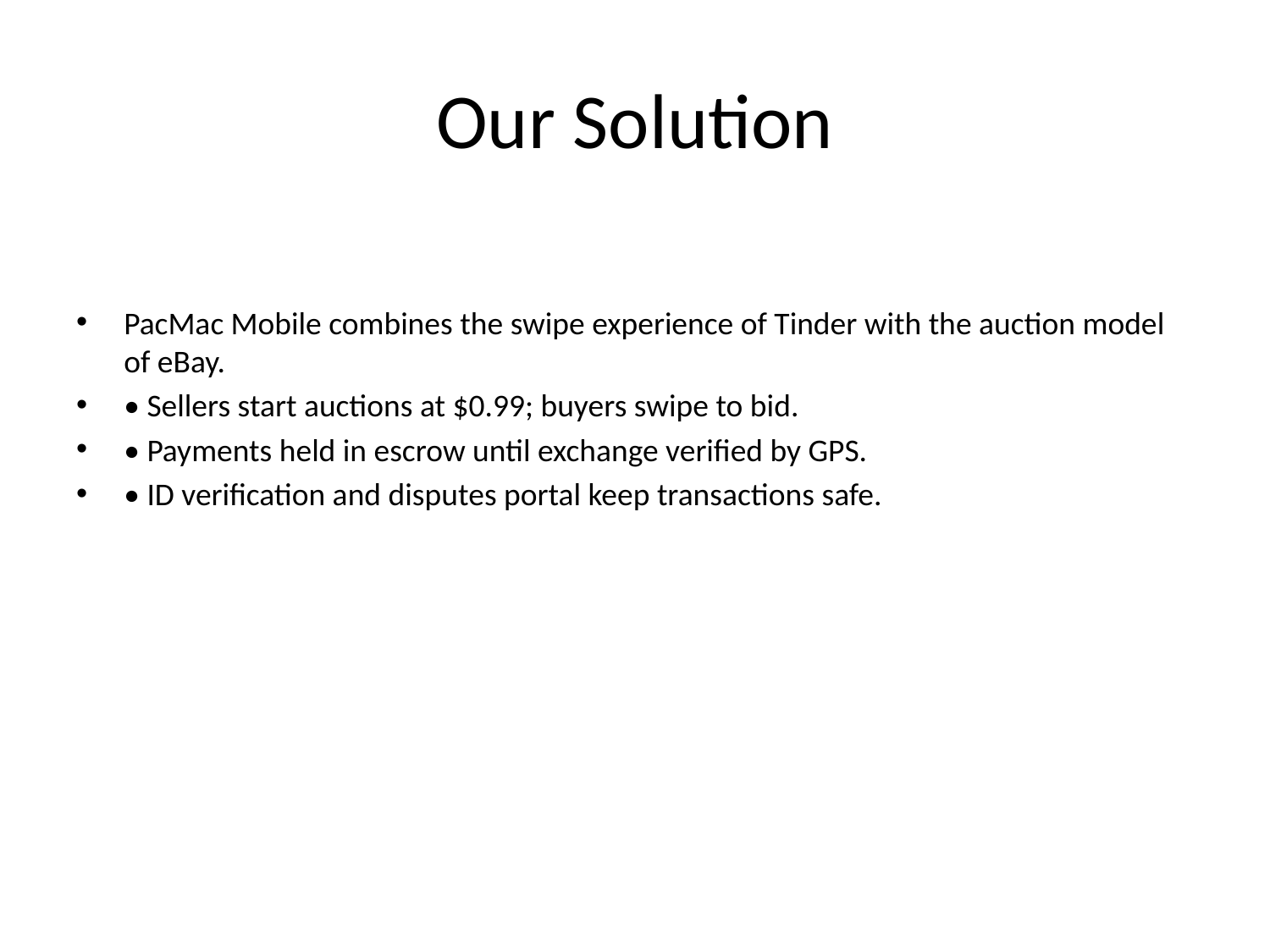

# Our Solution

PacMac Mobile combines the swipe experience of Tinder with the auction model of eBay.
• Sellers start auctions at $0.99; buyers swipe to bid.
• Payments held in escrow until exchange verified by GPS.
• ID verification and disputes portal keep transactions safe.